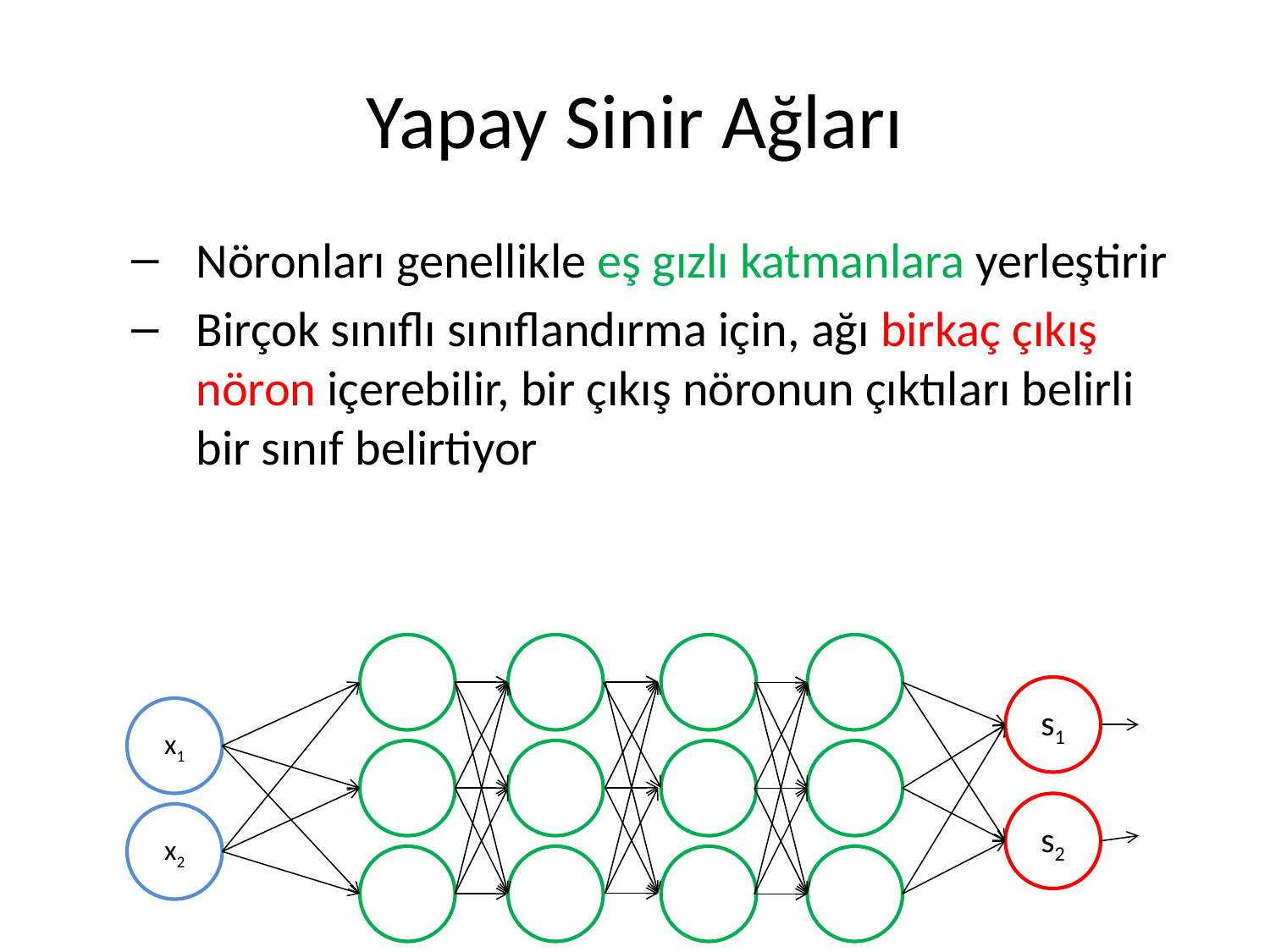

# Yapay Sinir Ağları
Nöronları genellikle eş gızlı katmanlara yerleştirir
Birçok sınıflı sınıflandırma için, ağı birkaç çıkış nöron içerebilir, bir çıkış nöronun çıktıları belirli bir sınıf belirtiyor

s1
x1

s2
x2